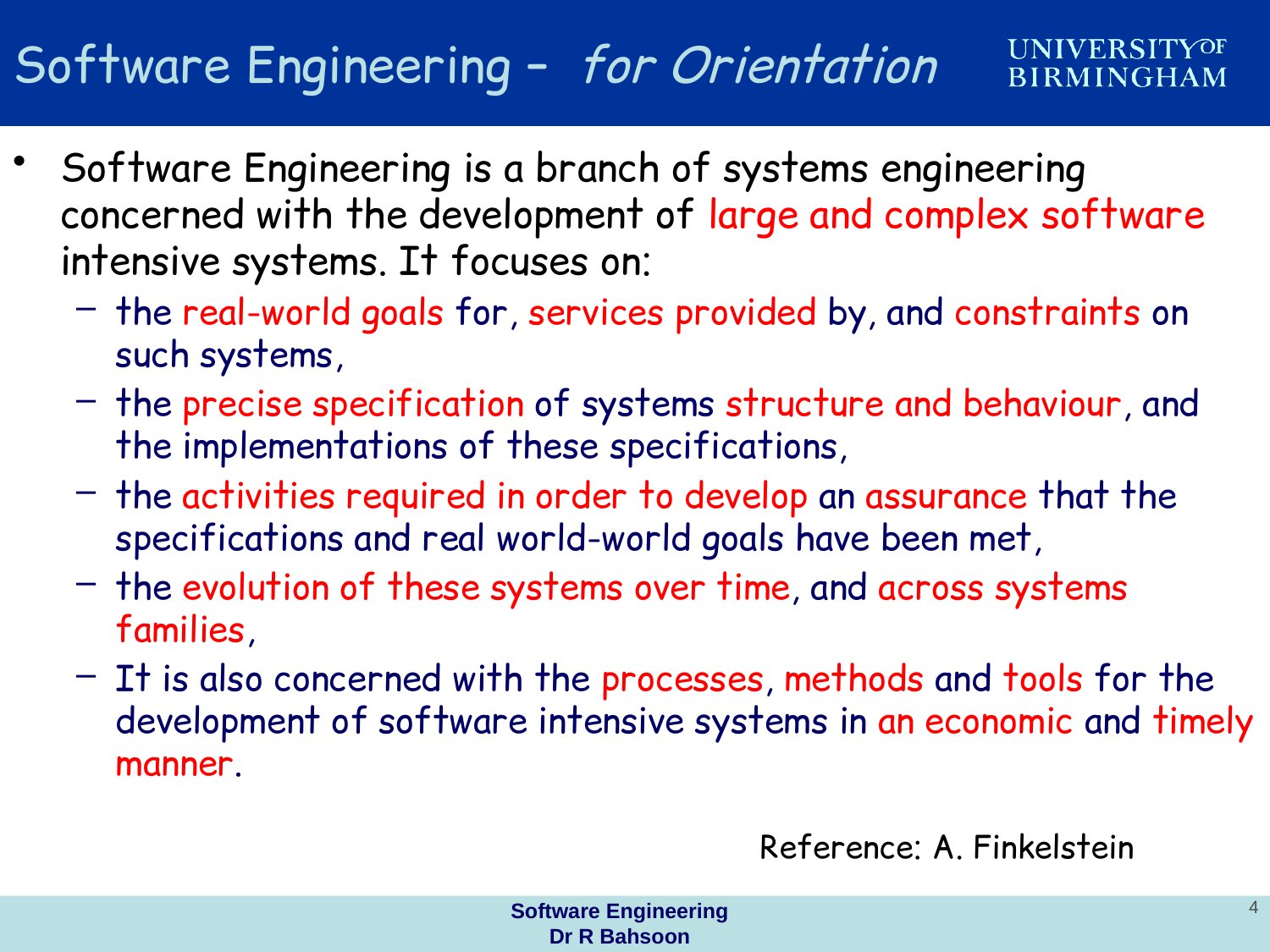

# Software Engineering –  for Orientation
Software Engineering is a branch of systems engineering concerned with the development of large and complex software intensive systems. It focuses on:
the real-world goals for, services provided by, and constraints on such systems,
the precise specification of systems structure and behaviour, and the implementations of these specifications,
the activities required in order to develop an assurance that the specifications and real world-world goals have been met,
the evolution of these systems over time, and across systems families,
It is also concerned with the processes, methods and tools for the development of software intensive systems in an economic and timely manner.

Reference: A. Finkelstein

Software Engineering
Dr R Bahsoon
4